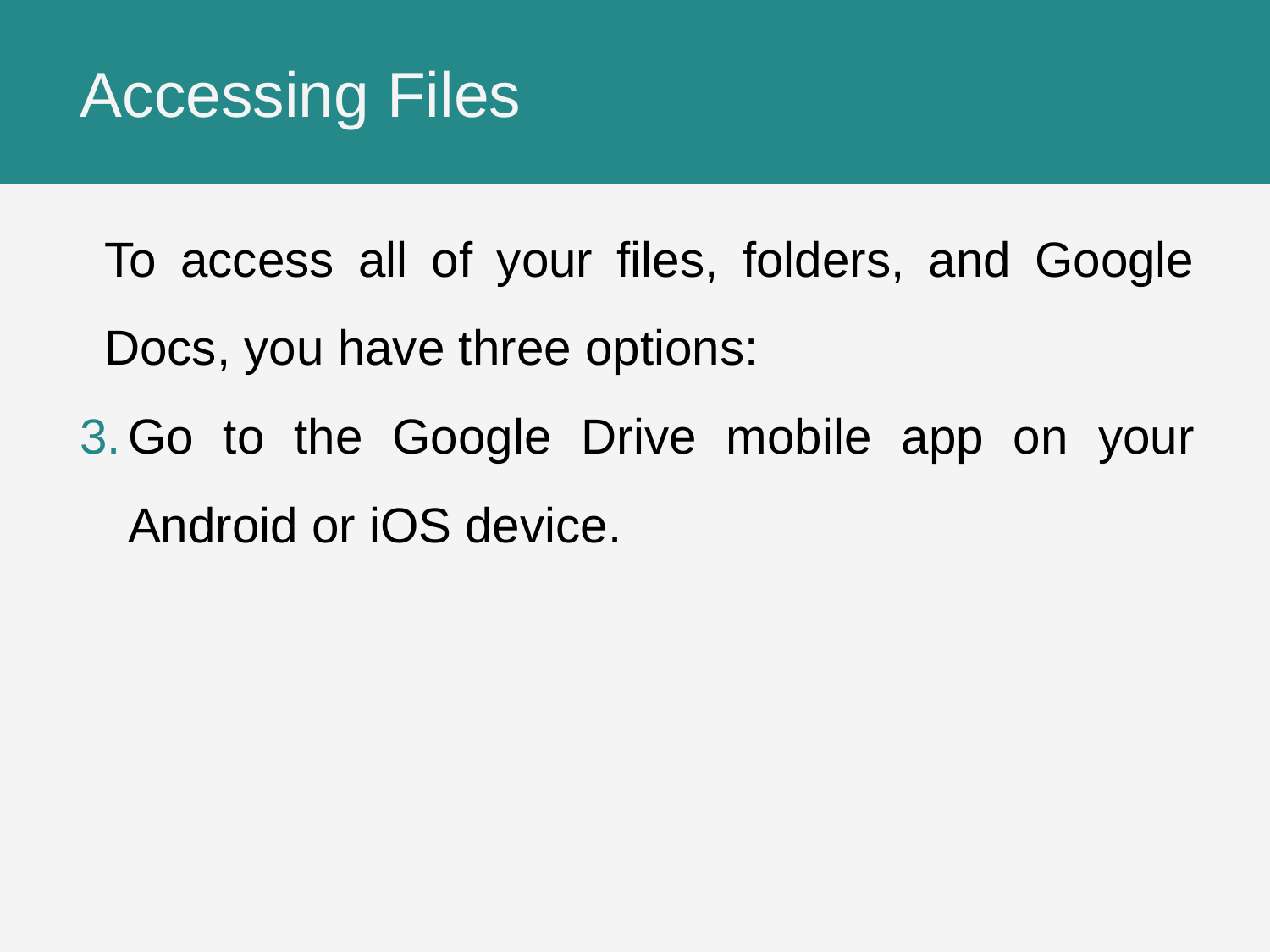

# Accessing Files
To access all of your files, folders, and Google Docs, you have three options:
Go to the Google Drive mobile app on your Android or iOS device.